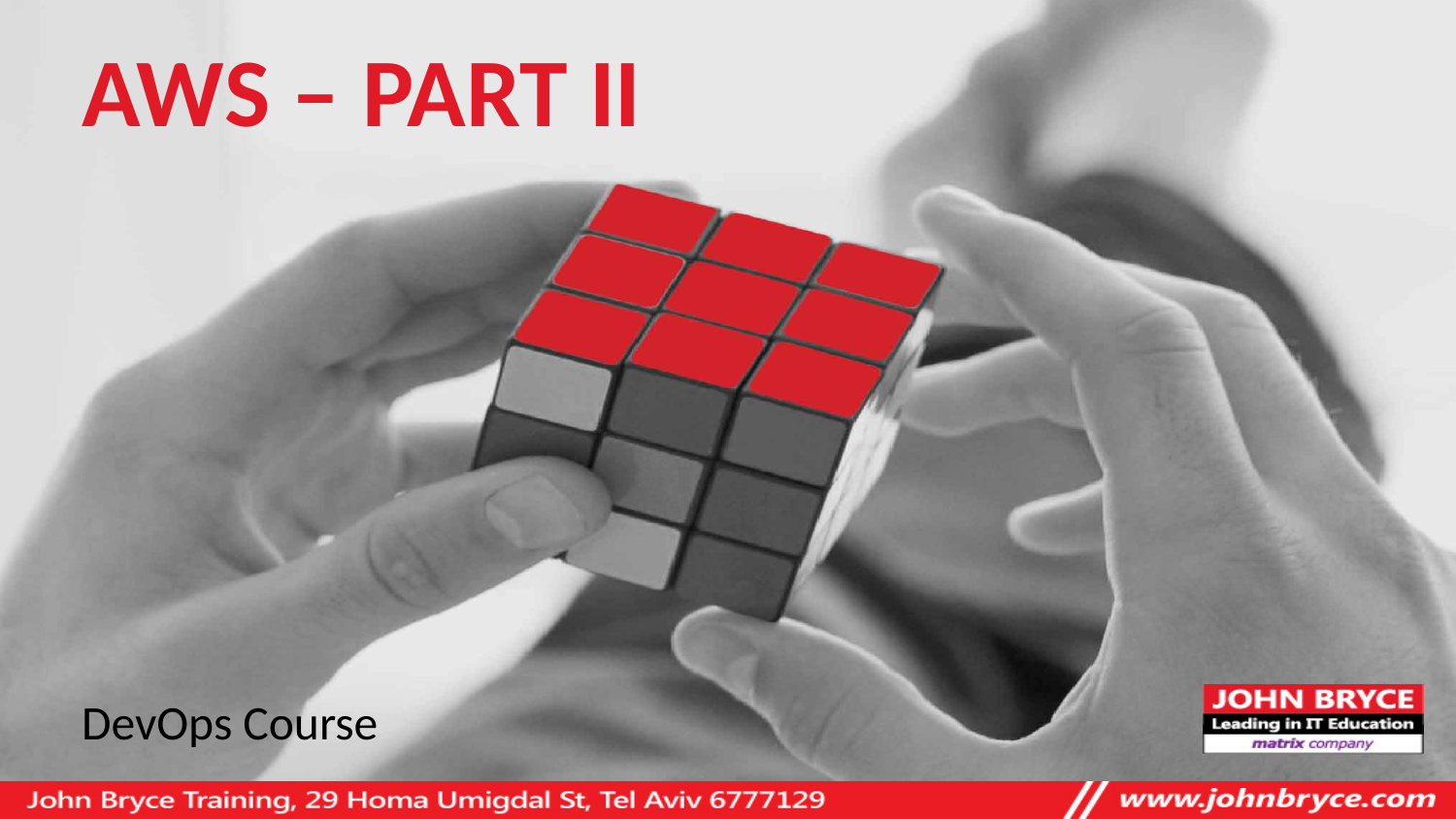

# AWS – PART II
DevOps Course